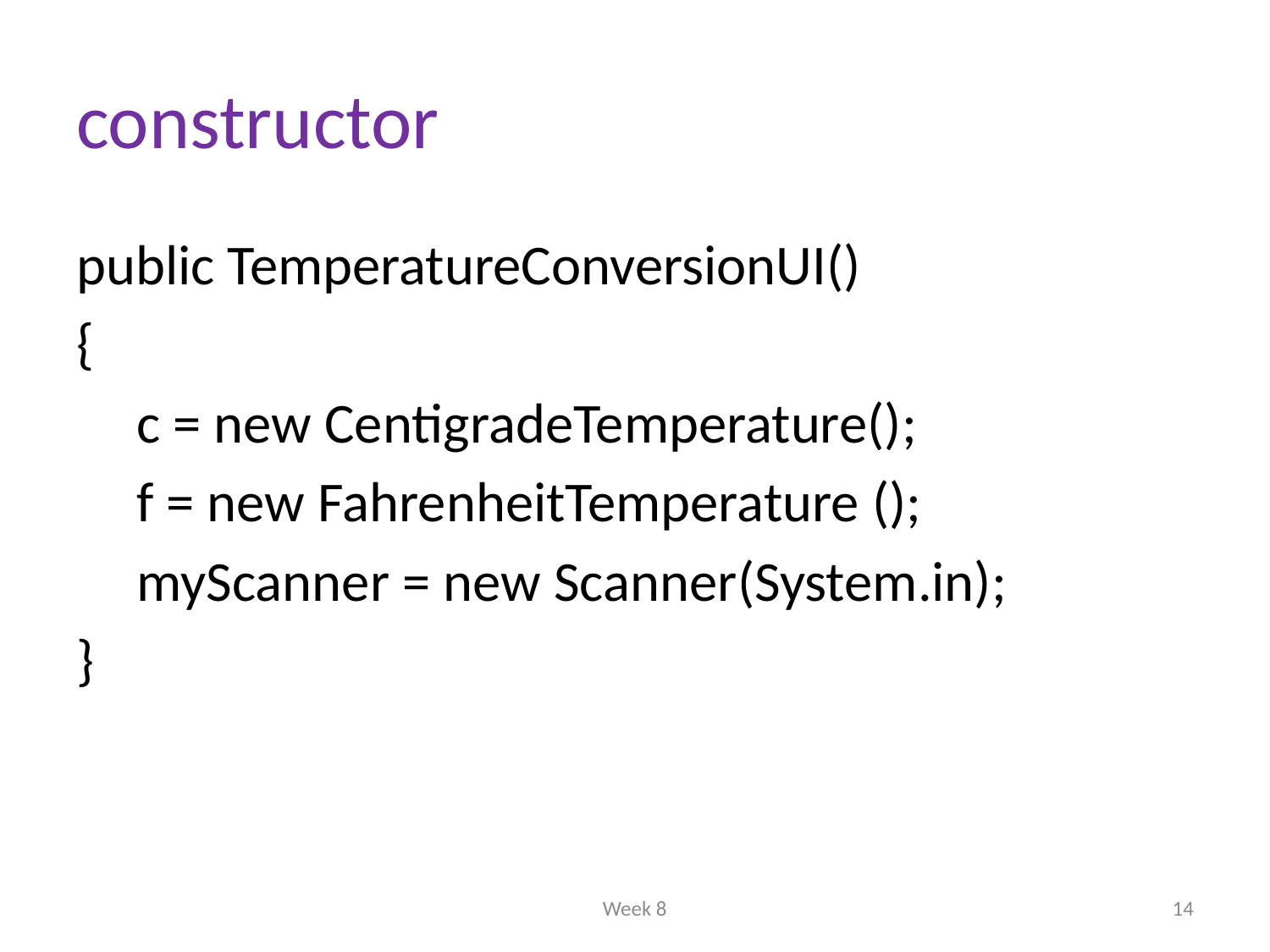

# constructor
public TemperatureConversionUI()
{
	 c = new CentigradeTemperature();
	 f = new FahrenheitTemperature ();
	 myScanner = new Scanner(System.in);
}

Week 8
14